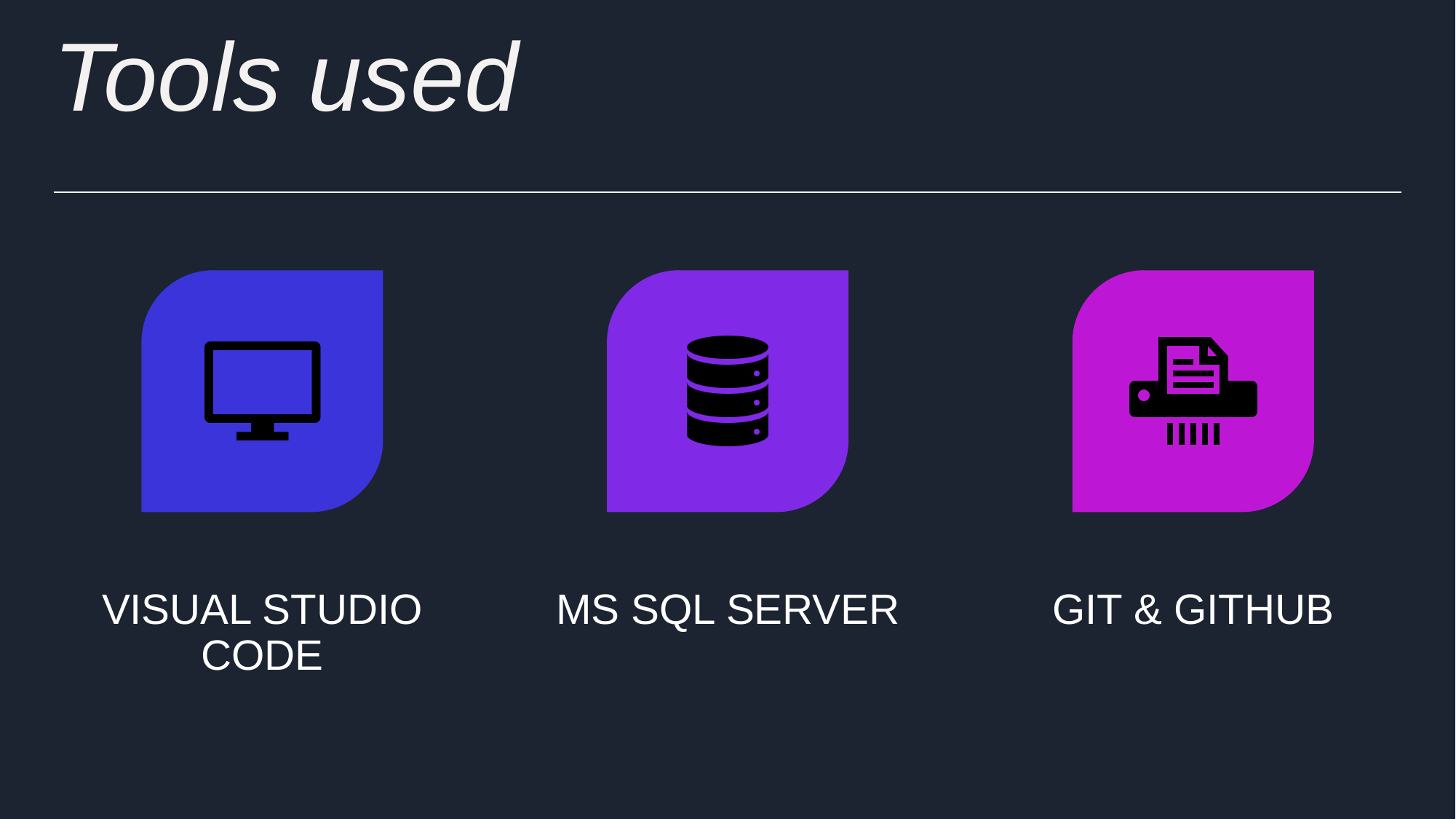

# Tools used
Visual studio code
MS SQL Server
Git & github